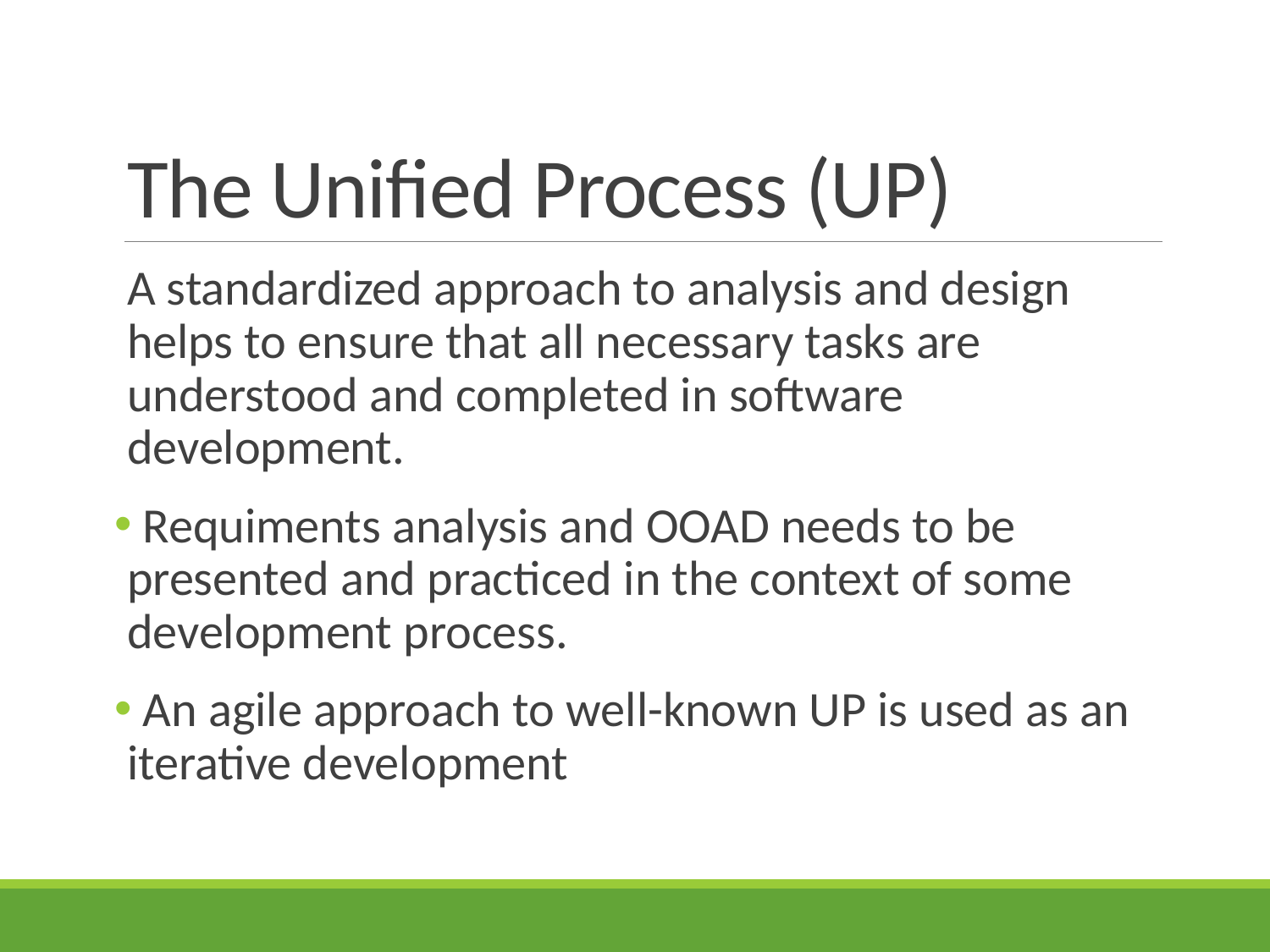

# The Unified Process (UP)
A standardized approach to analysis and design helps to ensure that all necessary tasks are understood and completed in software development.
 Requiments analysis and OOAD needs to be presented and practiced in the context of some development process.
 An agile approach to well-known UP is used as an iterative development